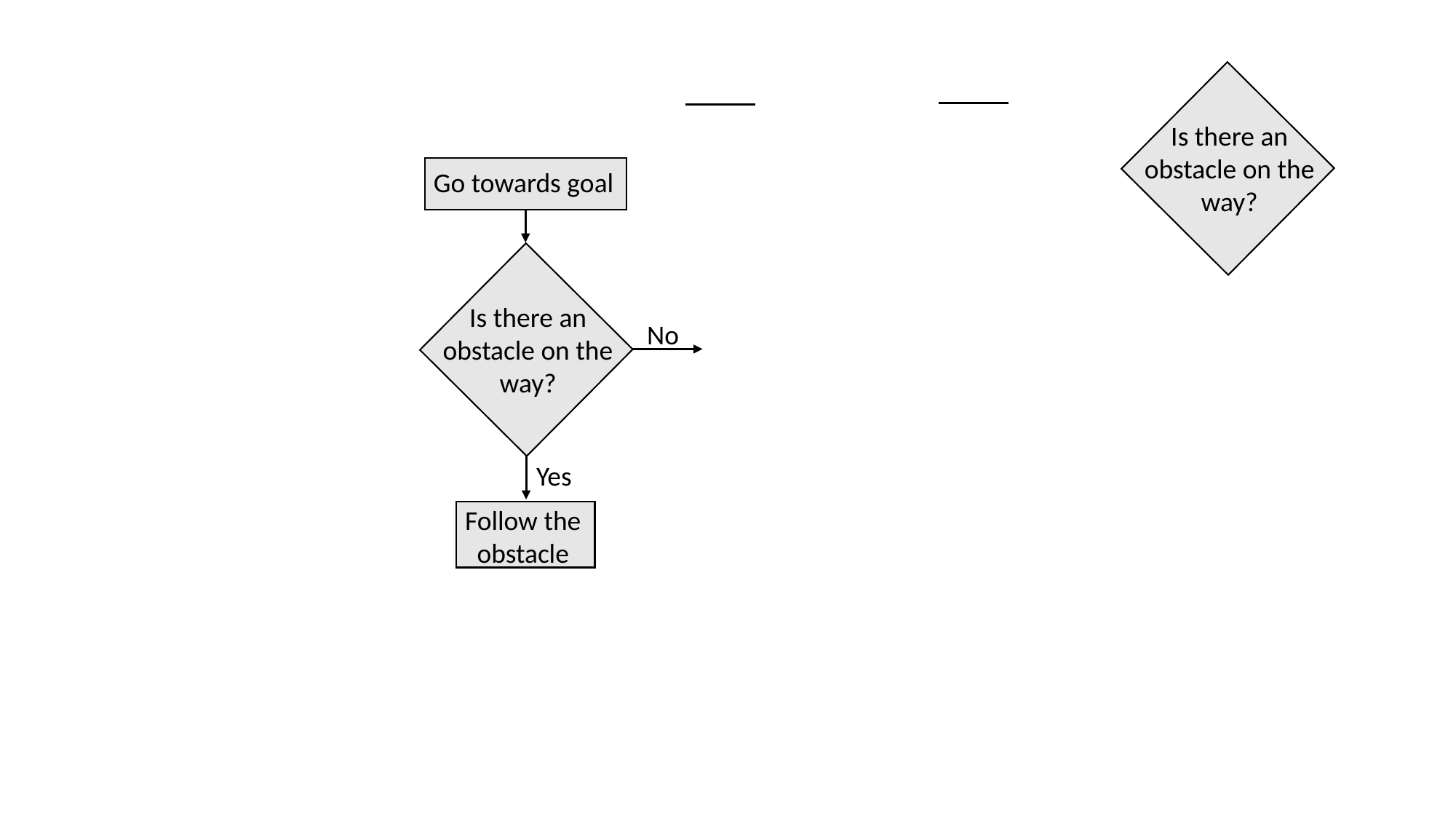

Is there an obstacle on the way?

Go towards goal

Is there an obstacle on the way?
No
Yes
Follow the obstacle